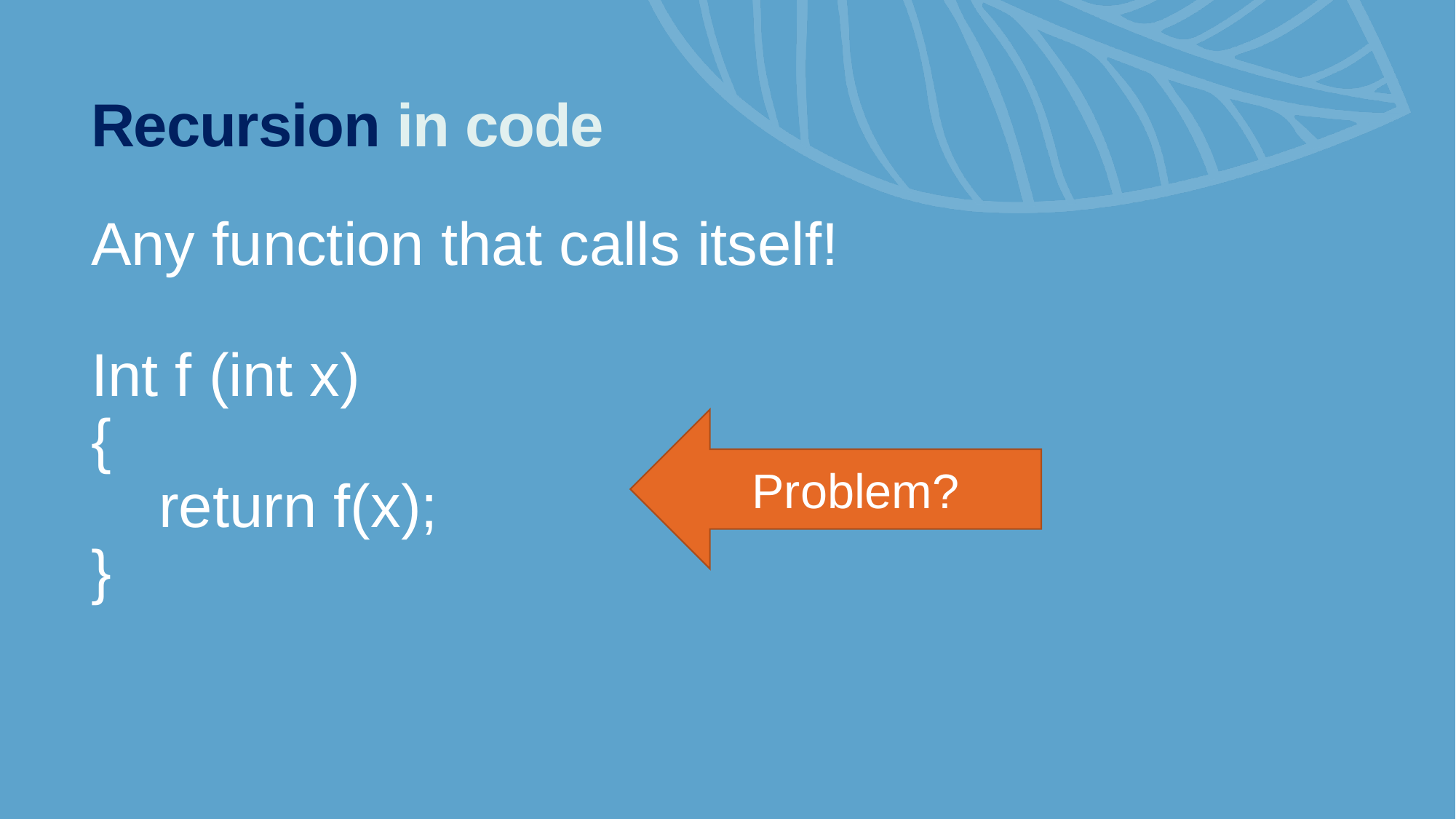

# Recursion in code
Any function that calls itself!

Int f (int x)
{
    return f(x);
}
Problem?